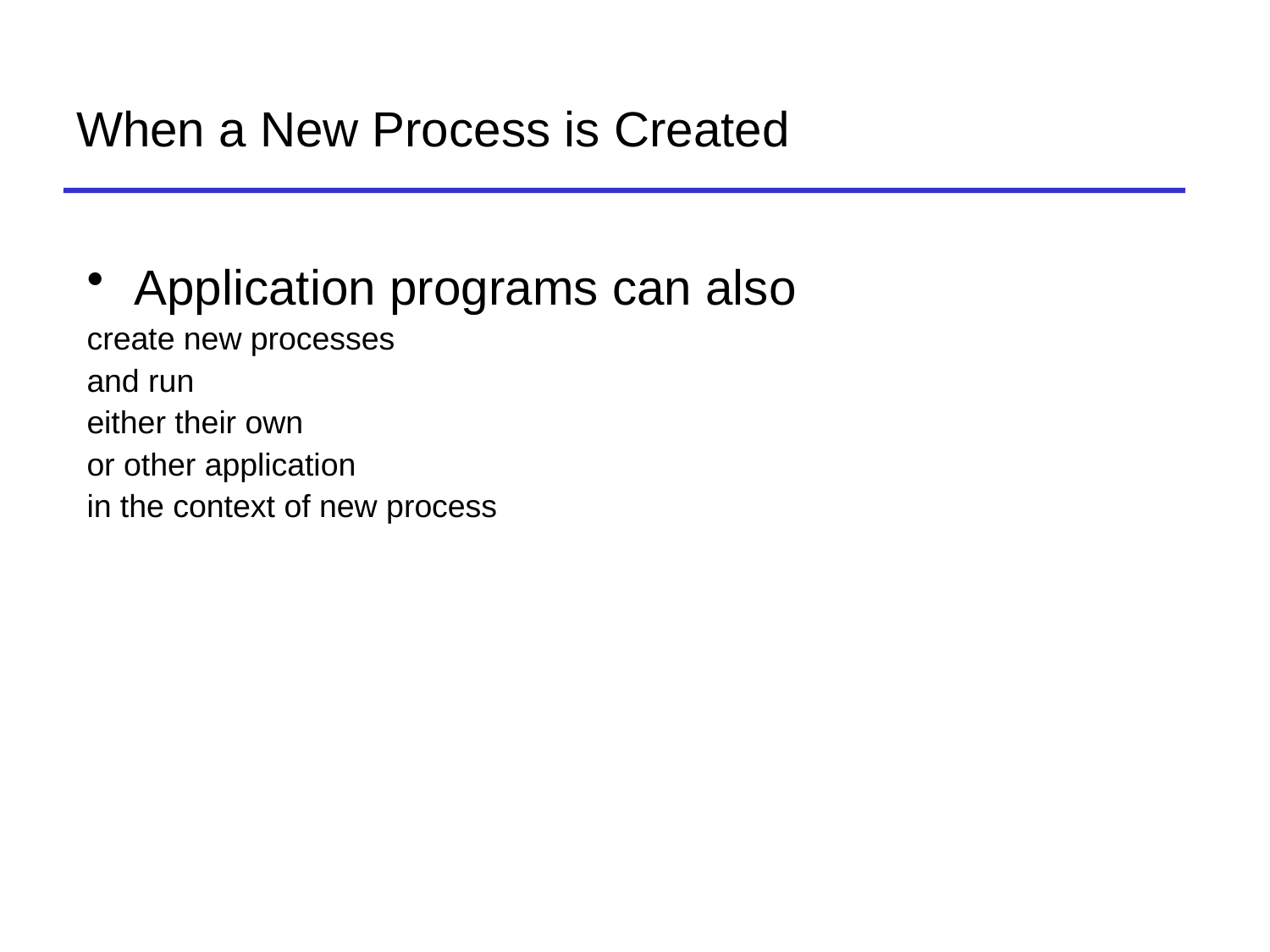

# When a New Process is Created
Application programs can also
create new processes
and run
either their own
or other application
in the context of new process